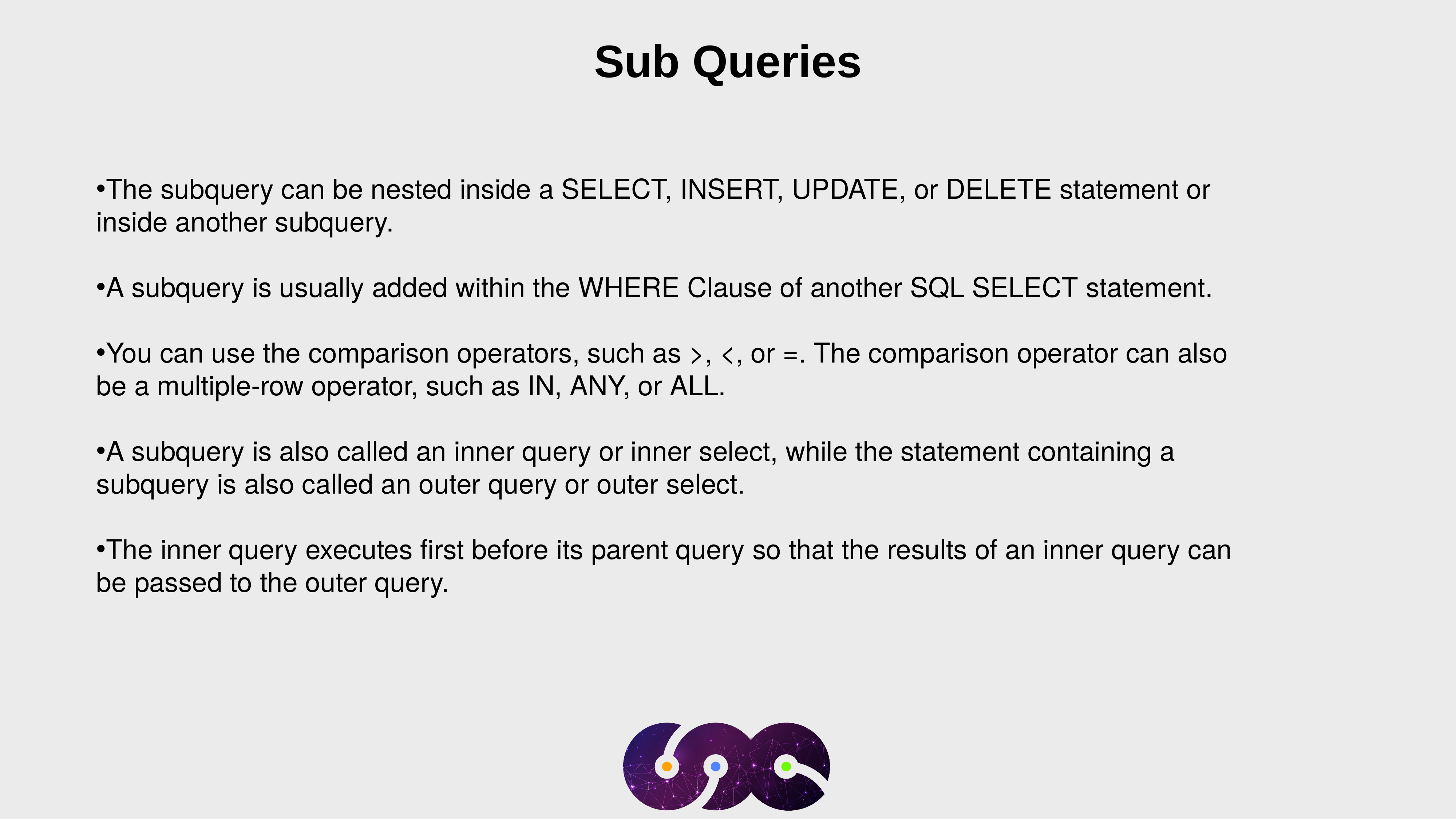

Sub Queries
The subquery can be nested inside a SELECT, INSERT, UPDATE, or DELETE statement or inside another subquery.

A subquery is usually added within the WHERE Clause of another SQL SELECT statement.

You can use the comparison operators, such as >, <, or =. The comparison operator can also be a multiple-row operator, such as IN, ANY, or ALL.

A subquery is also called an inner query or inner select, while the statement containing a subquery is also called an outer query or outer select.

The inner query executes first before its parent query so that the results of an inner query can be passed to the outer query.